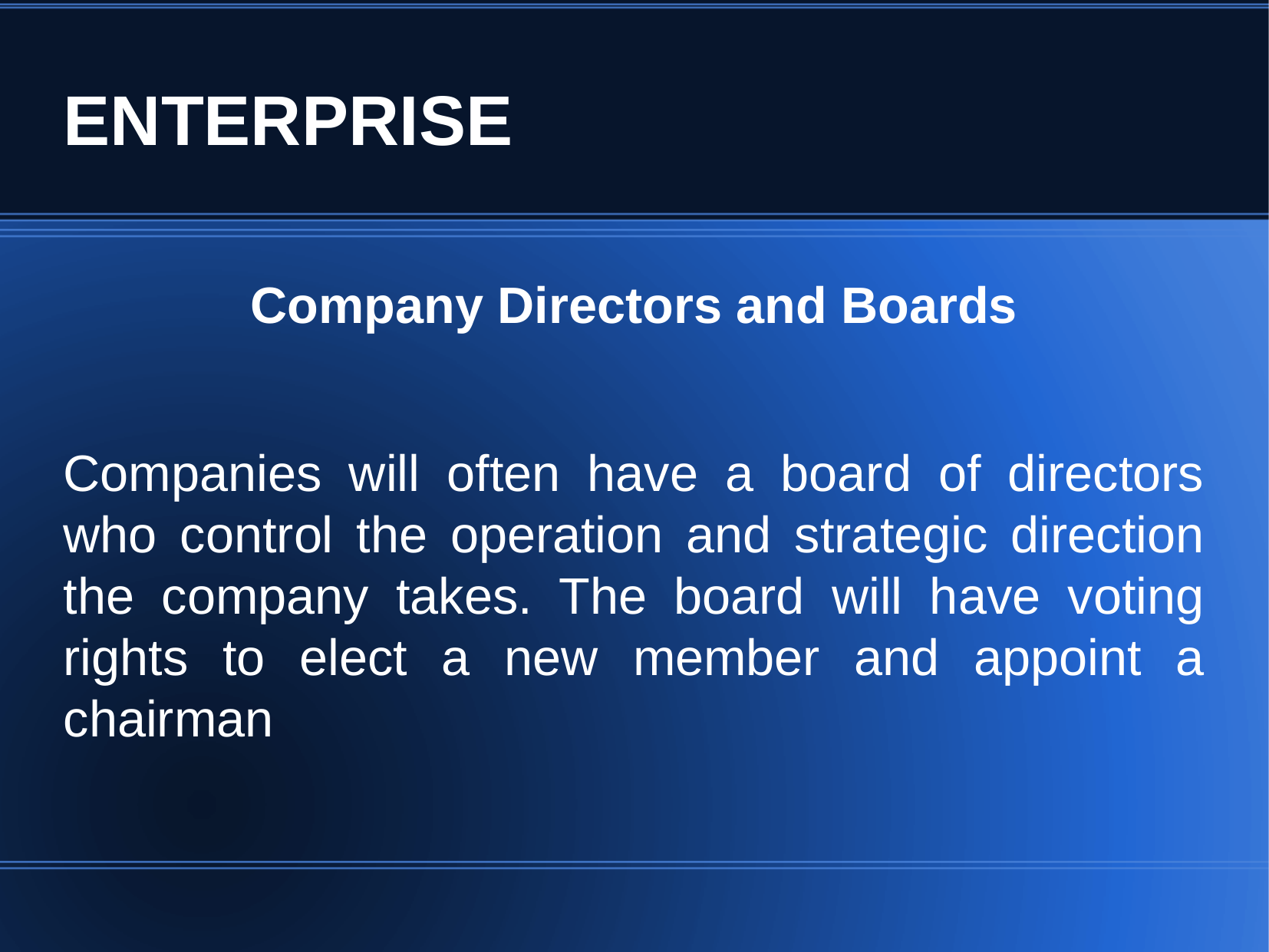

ENTERPRISE
Company Directors and Boards

Companies will often have a board of directors who control the operation and strategic direction the company takes. The board will have voting rights to elect a new member and appoint a chairman